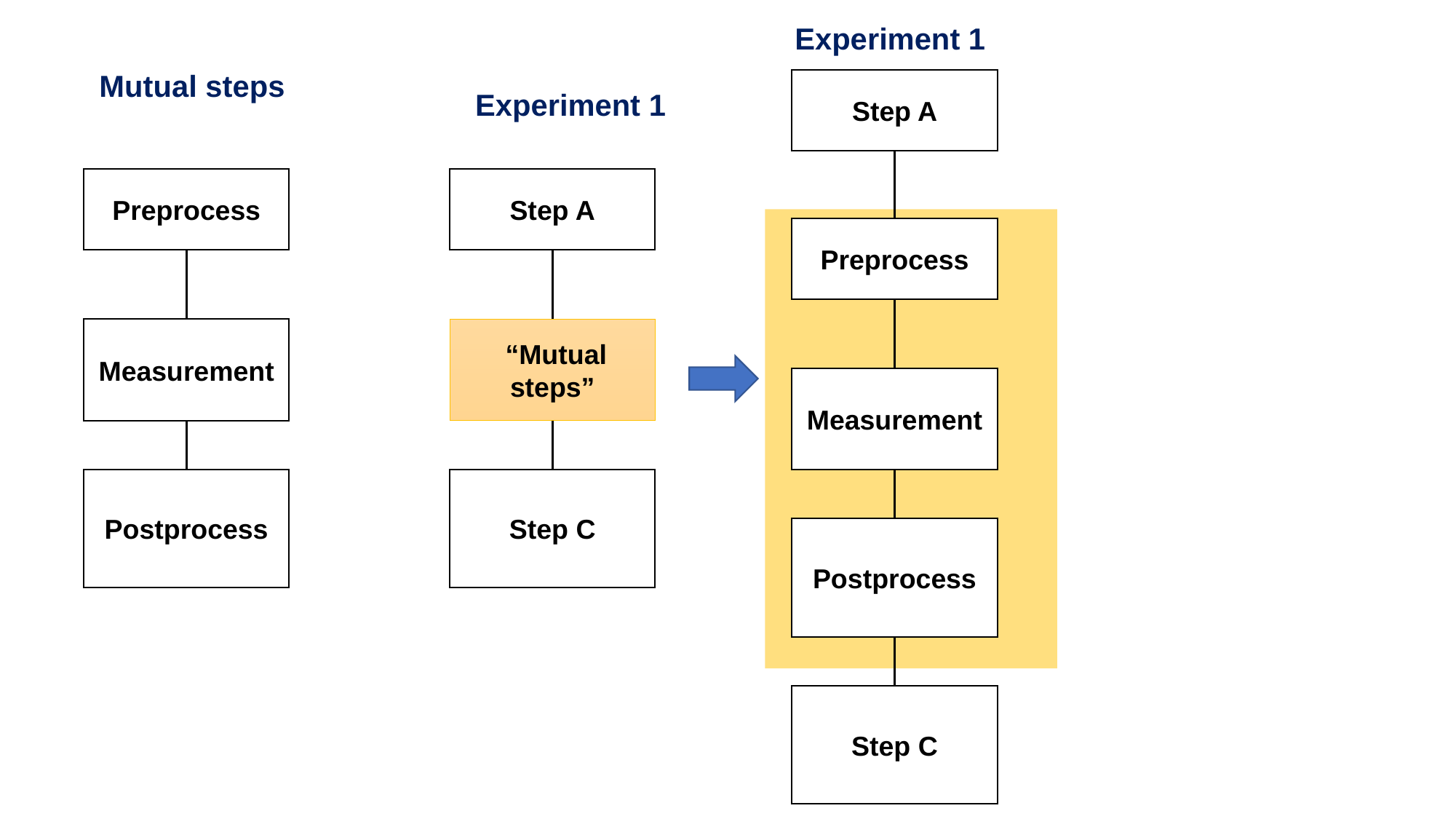

Experiment 1
Mutual steps
Step A
Experiment 1
Preprocess
Step A

Preprocess
Measurement
 “Mutual steps”

Measurement
Postprocess
Step C
Postprocess
Step C